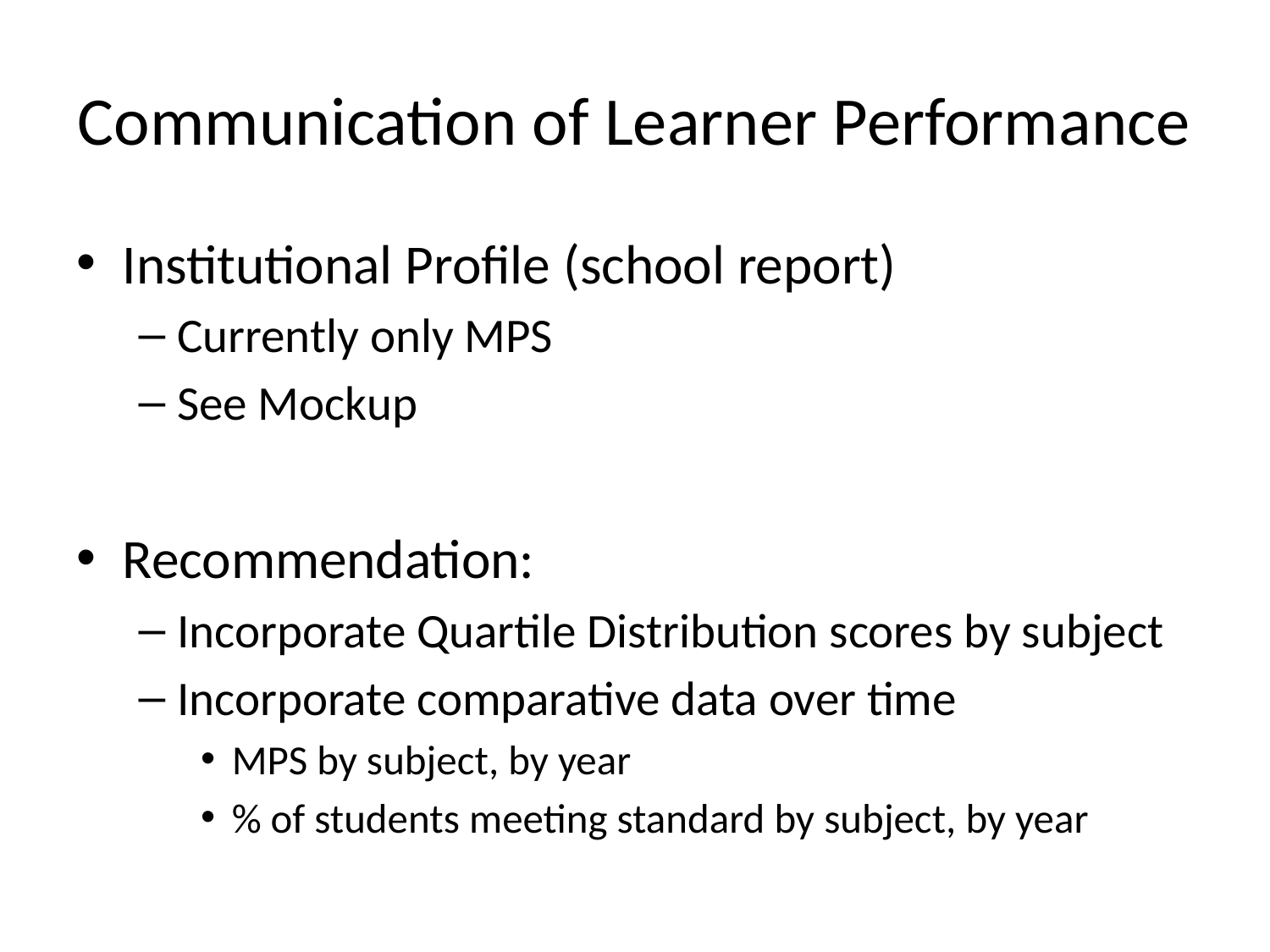

# Communication of Learner Performance
Institutional Profile (school report)
Currently only MPS
See Mockup

Recommendation:
Incorporate Quartile Distribution scores by subject
Incorporate comparative data over time
MPS by subject, by year
% of students meeting standard by subject, by year